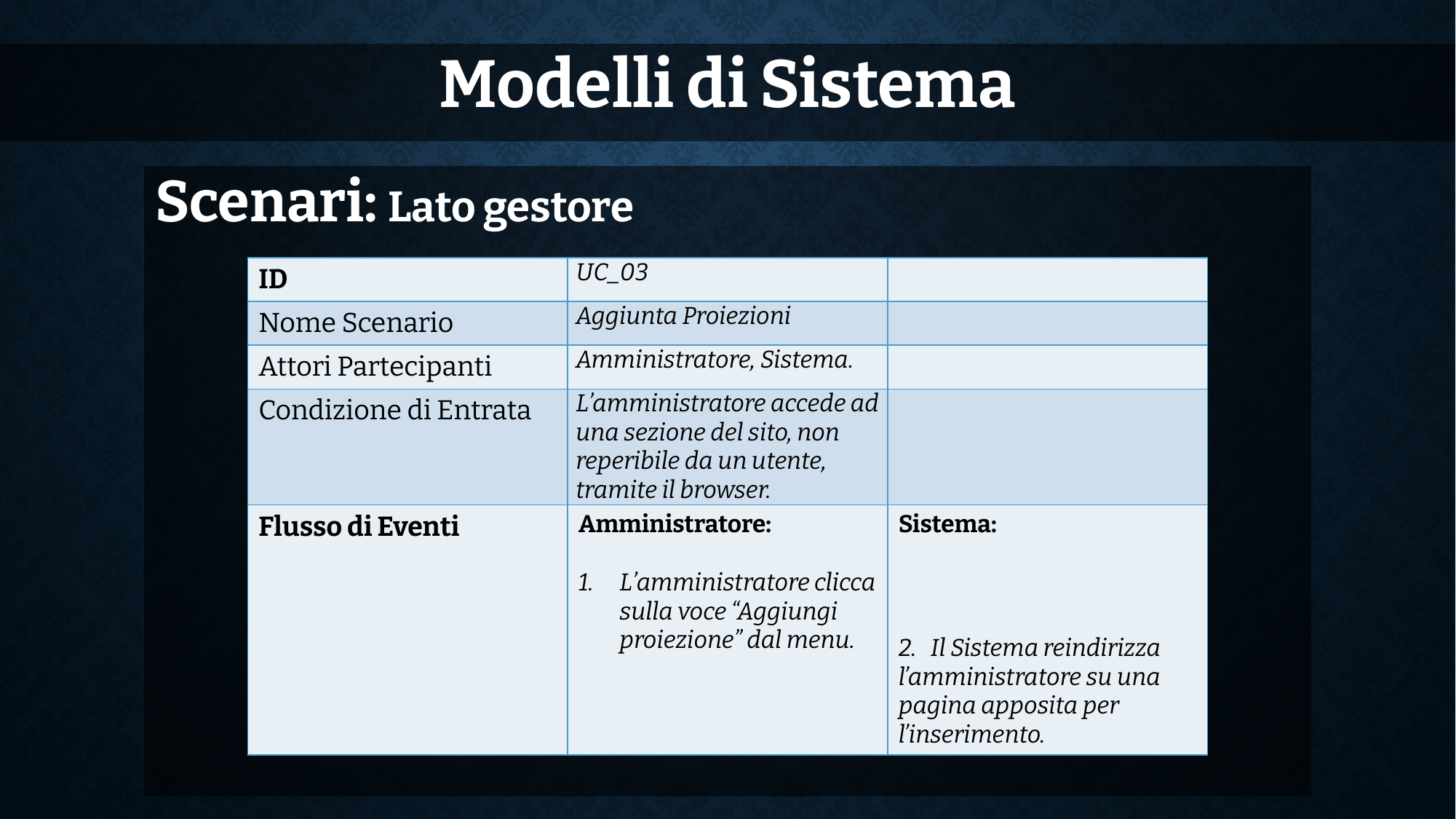

Modelli di Sistema
Scenari: Lato gestore

| ID | UC\_03 |  |
| --- | --- | --- |
| Nome Scenario | Aggiunta Proiezioni |  |
| Attori Partecipanti | Amministratore, Sistema. |  |
| Condizione di Entrata | L’amministratore accede ad una sezione del sito, non reperibile da un utente, tramite il browser. |  |
| Flusso di Eventi | Amministratore: L’amministratore clicca sulla voce “Aggiungi proiezione” dal menu. | Sistema: 2. Il Sistema reindirizza l’amministratore su una pagina apposita per l’inserimento. |